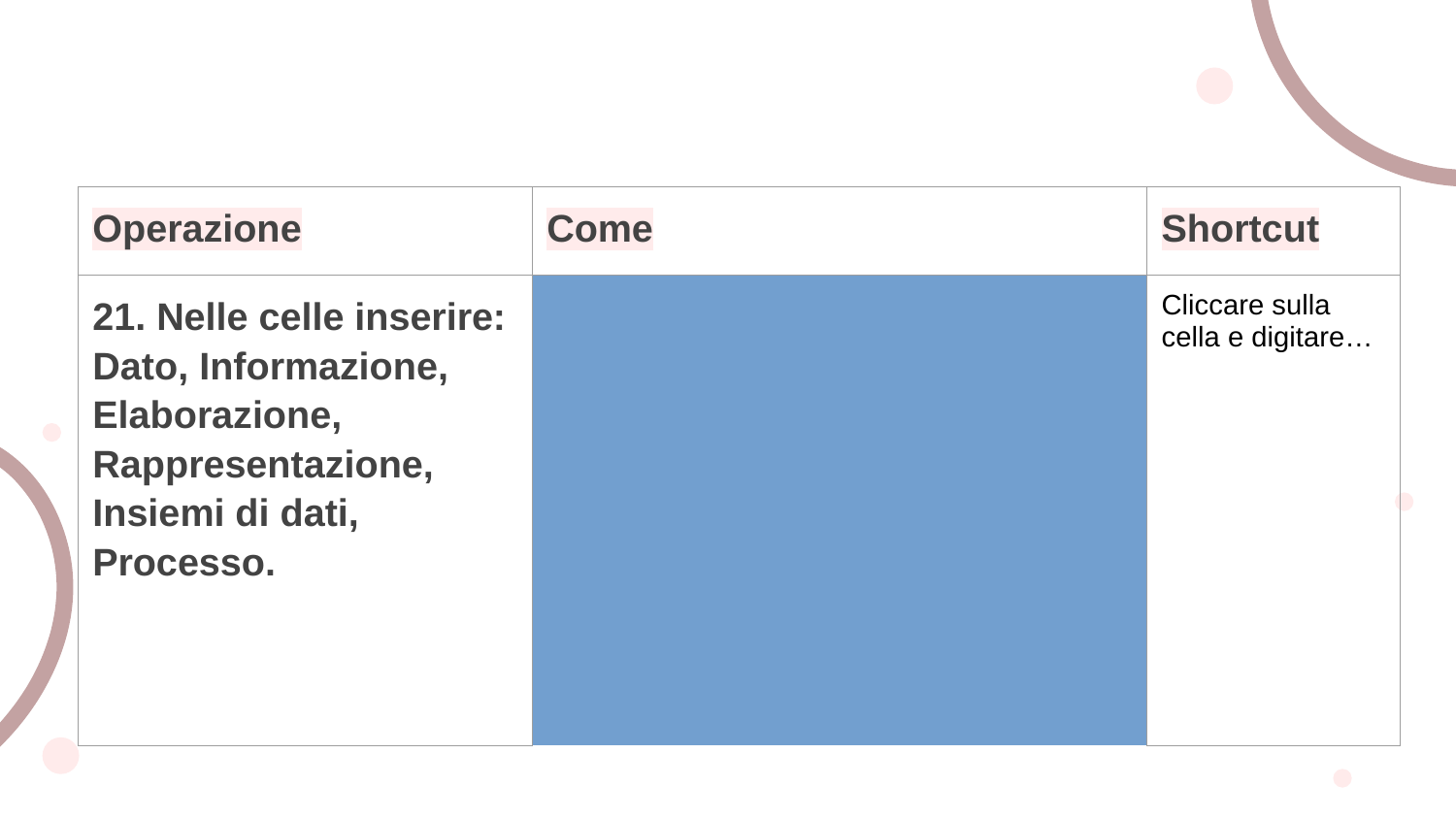

| Operazione |  | Come | Shortcut |
| --- | --- | --- | --- |
| 21. Nelle celle inserire: Dato, Informazione, Elaborazione, Rappresentazione, Insiemi di dati, Processo. |  | Cliccare sulla cella e digitare… |  |